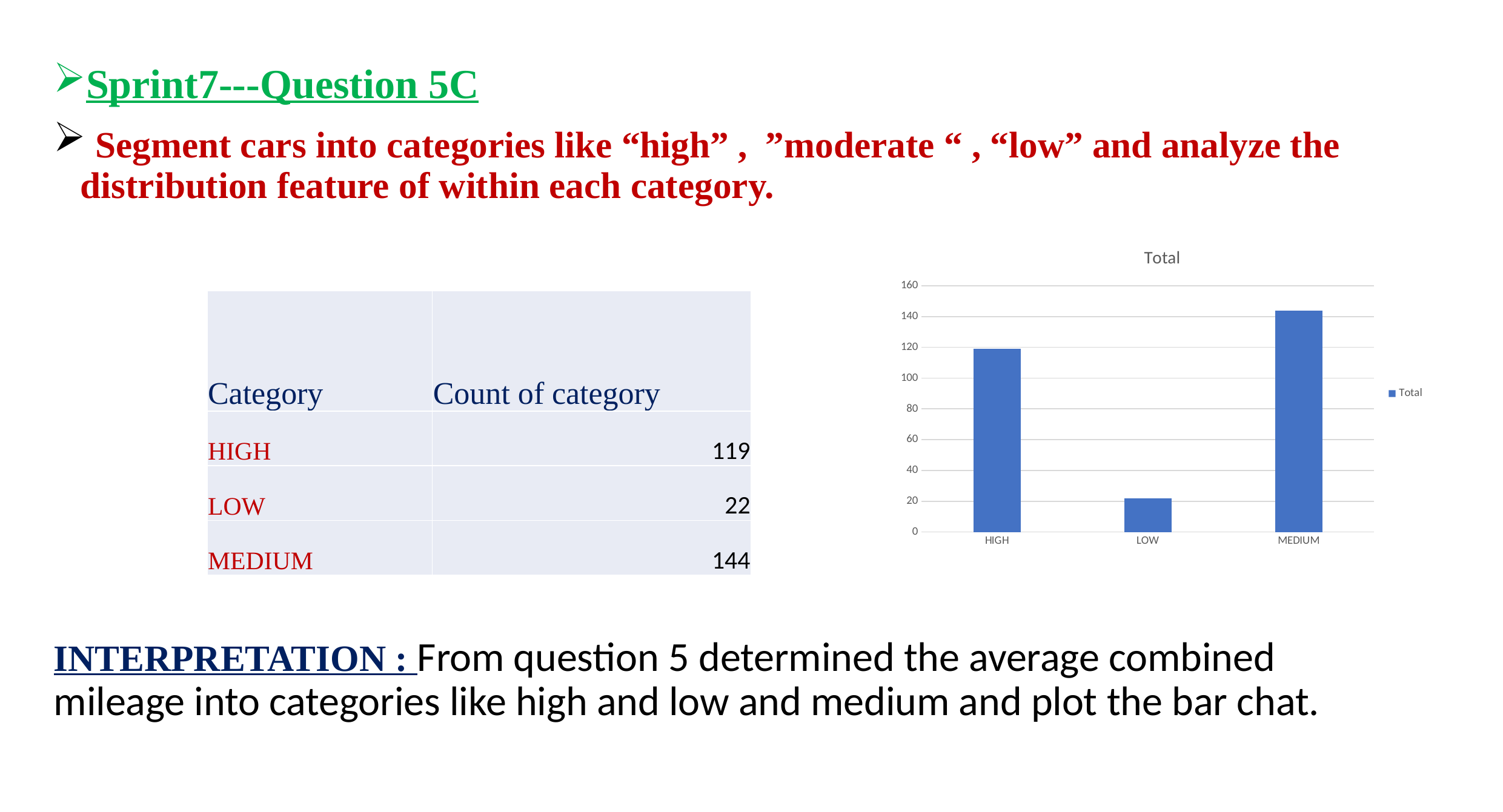

Sprint7---Question 5C
 Segment cars into categories like “high” ,  ”moderate “ , “low” and analyze the distribution feature of within each category.

INTERPRETATION : From question 5 determined the average combined mileage into categories like high and low and medium and plot the bar chat.

### Chart:

| Category | Total |
|---|---|
| HIGH | 119.0 |
| LOW | 22.0 |
| MEDIUM | 144.0 |
| Category | Count of category |
| --- | --- |
| HIGH | 119 |
| LOW | 22 |
| MEDIUM | 144 |